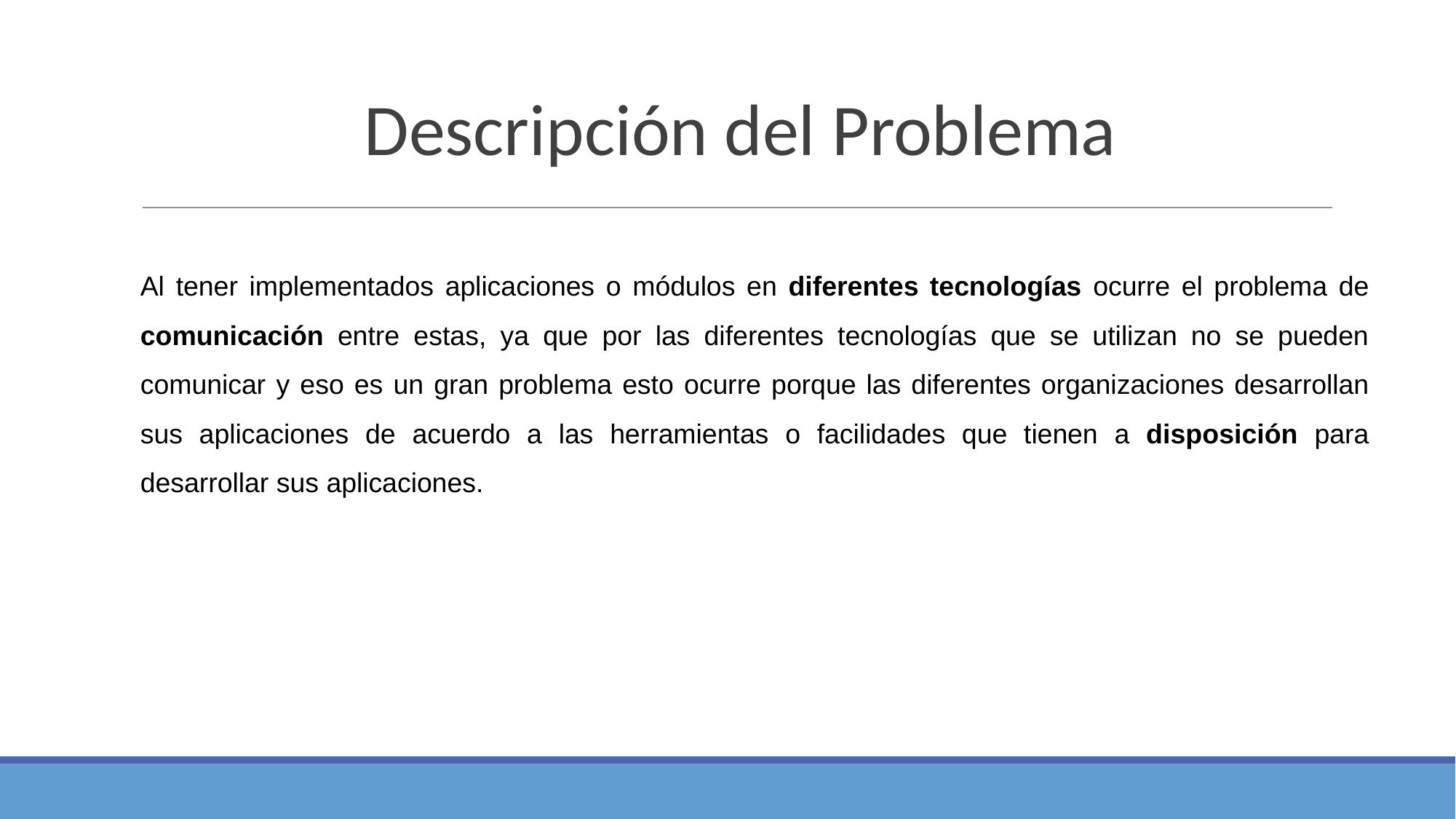

Descripción del Problema

Al tener implementados aplicaciones o módulos en diferentes tecnologías ocurre el problema de comunicación entre estas, ya que por las diferentes tecnologías que se utilizan no se pueden comunicar y eso es un gran problema esto ocurre porque las diferentes organizaciones desarrollan sus aplicaciones de acuerdo a las herramientas o facilidades que tienen a disposición para desarrollar sus aplicaciones.